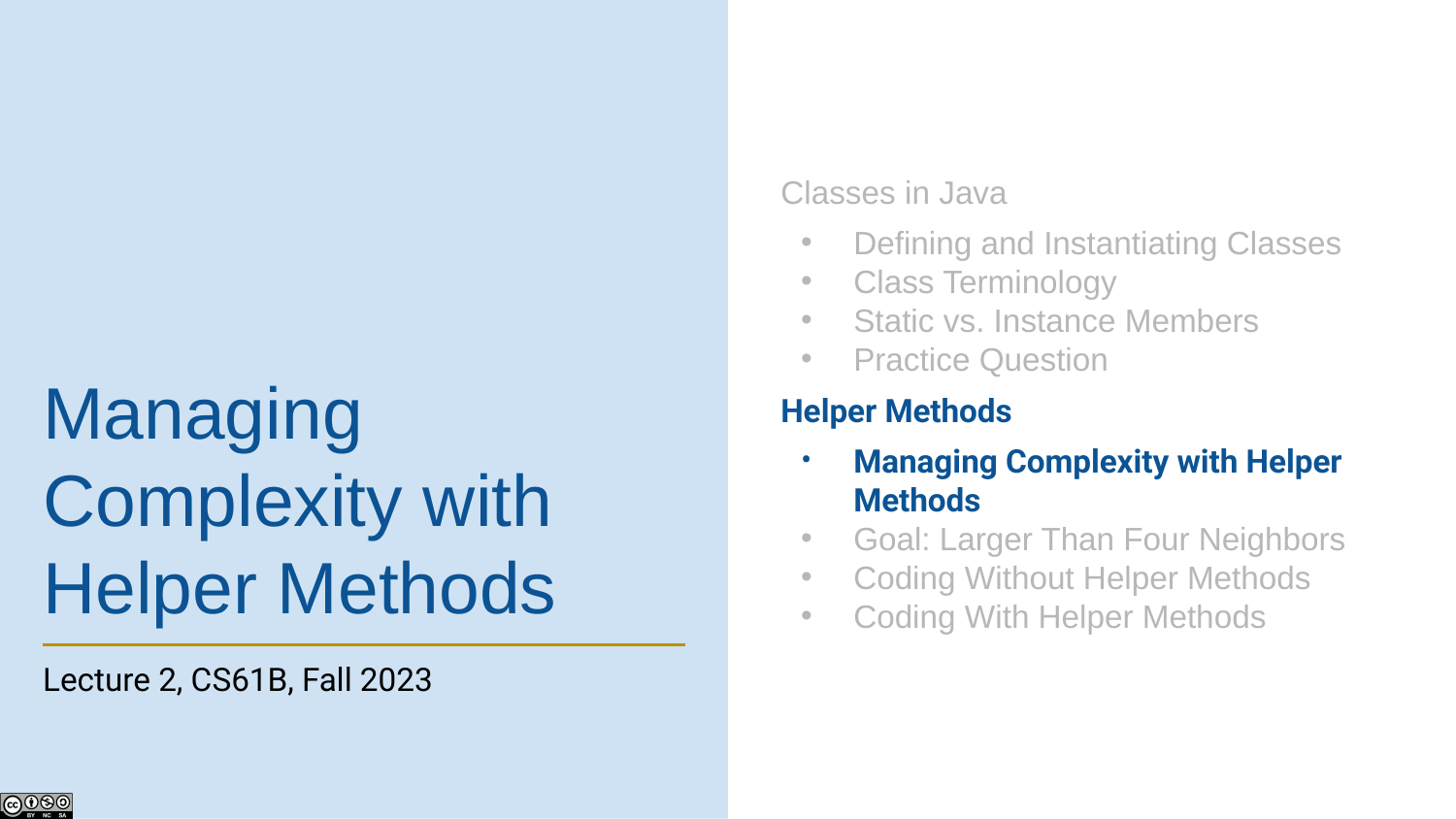

Classes in Java
Defining and Instantiating Classes
Class Terminology
Static vs. Instance Members
Practice Question
Helper Methods
Managing Complexity with Helper Methods
Goal: Larger Than Four Neighbors
Coding Without Helper Methods
Coding With Helper Methods
# Managing Complexity with Helper Methods
Lecture 2, CS61B, Fall 2023